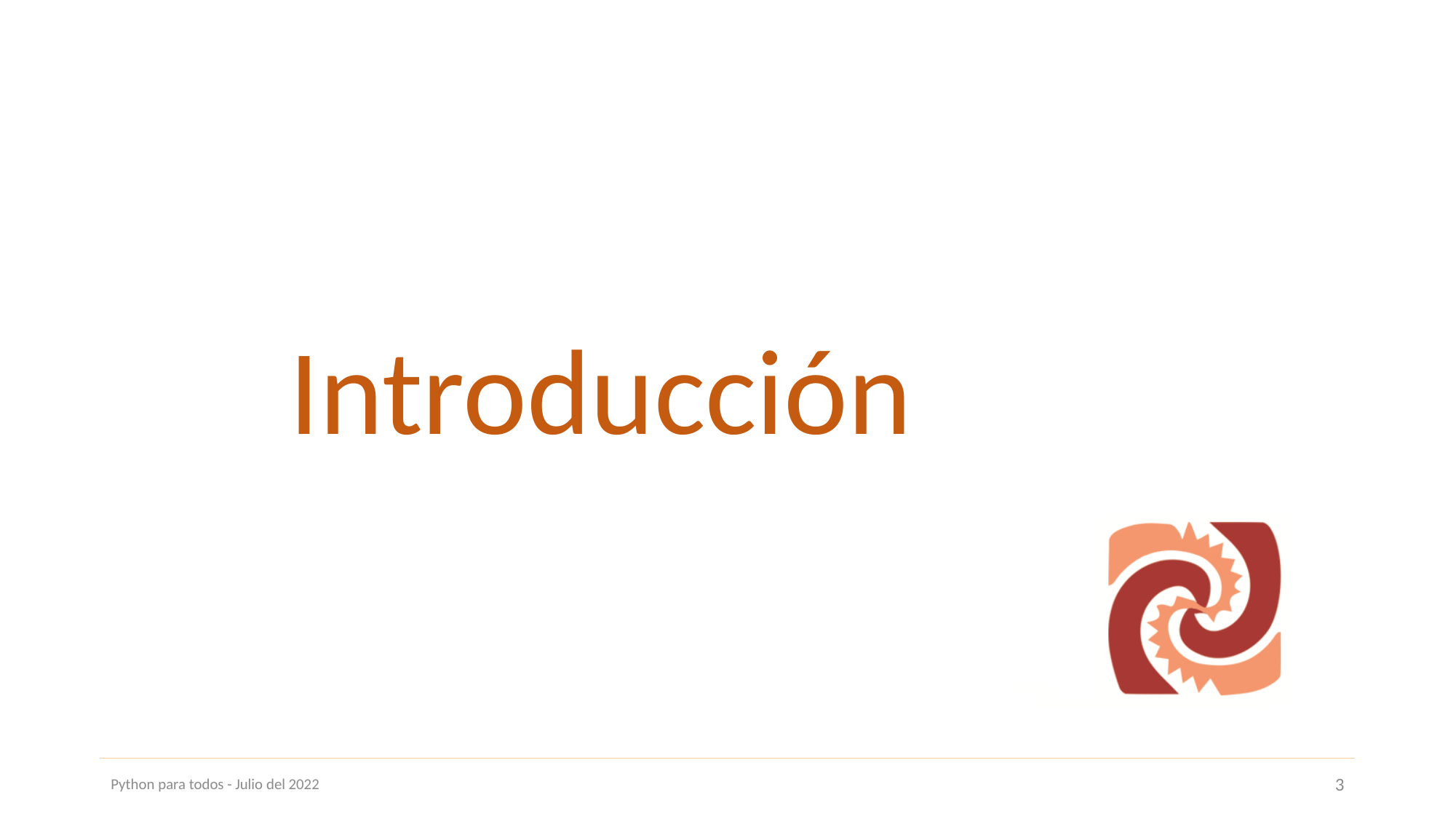

Introducción
Python para todos - Julio del 2022
3